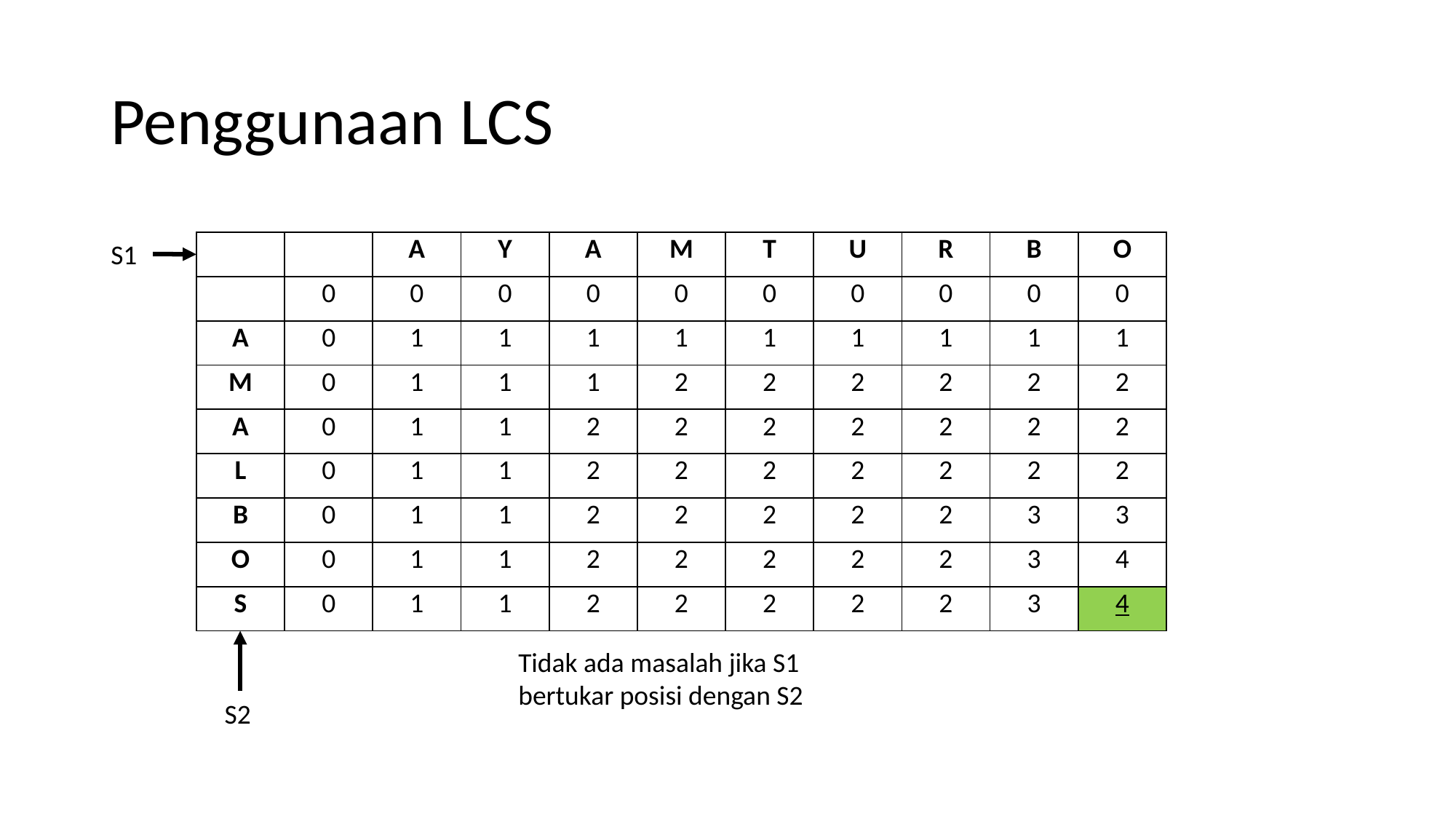

# Penggunaan LCS
S1
|  |  | A | Y | A | M | T | U | R | B | O |
| --- | --- | --- | --- | --- | --- | --- | --- | --- | --- | --- |
|  | 0 | 0 | 0 | 0 | 0 | 0 | 0 | 0 | 0 | 0 |
| A | 0 | 1 | 1 | 1 | 1 | 1 | 1 | 1 | 1 | 1 |
| M | 0 | 1 | 1 | 1 | 2 | 2 | 2 | 2 | 2 | 2 |
| A | 0 | 1 | 1 | 2 | 2 | 2 | 2 | 2 | 2 | 2 |
| L | 0 | 1 | 1 | 2 | 2 | 2 | 2 | 2 | 2 | 2 |
| B | 0 | 1 | 1 | 2 | 2 | 2 | 2 | 2 | 3 | 3 |
| O | 0 | 1 | 1 | 2 | 2 | 2 | 2 | 2 | 3 | 4 |
| S | 0 | 1 | 1 | 2 | 2 | 2 | 2 | 2 | 3 | 4 |
Tidak ada masalah jika S1 bertukar posisi dengan S2
S2